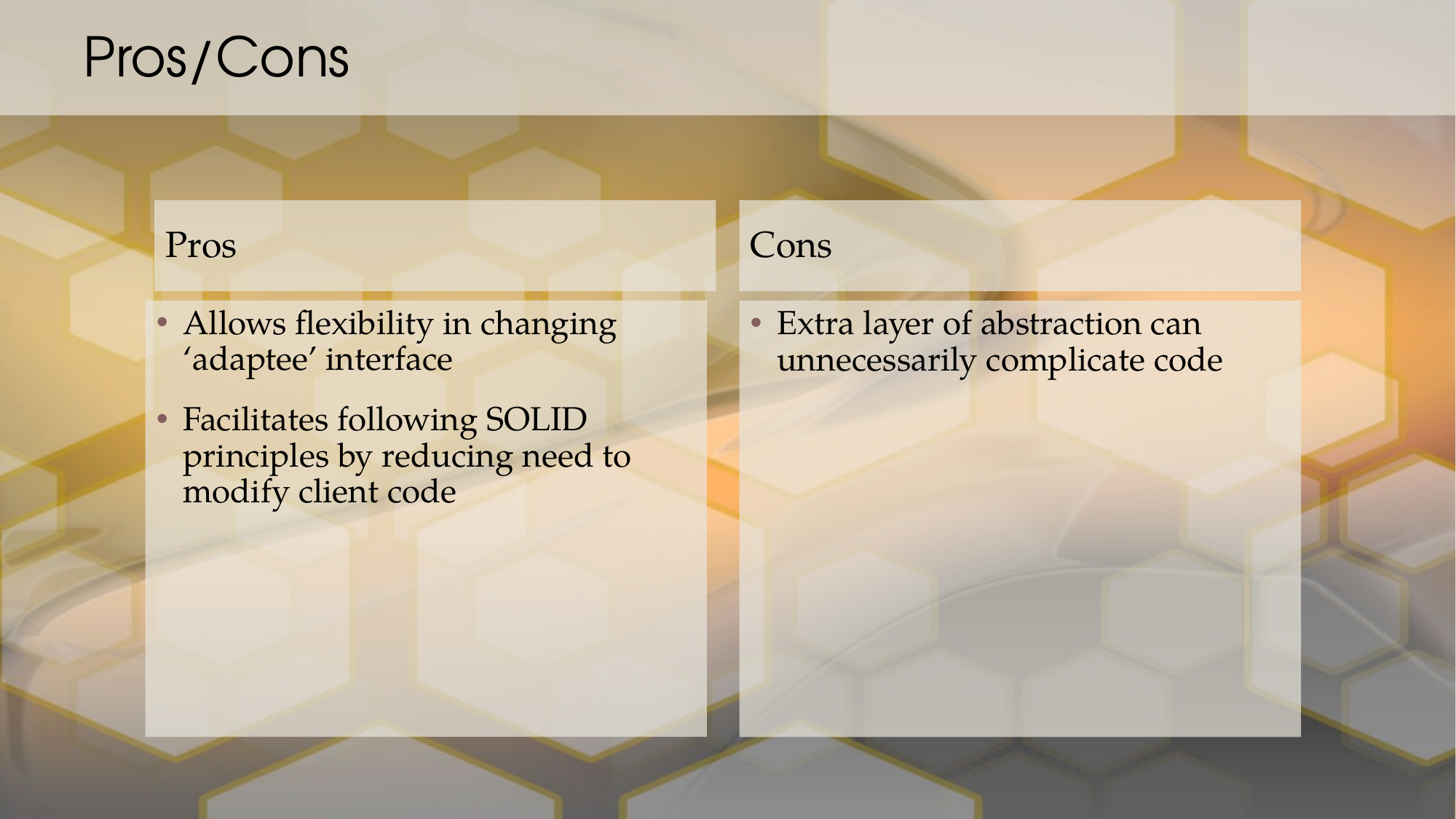

# Pros/Cons
Pros
Cons
Allows flexibility in changing ‘adaptee’ interface
Facilitates following SOLID principles by reducing need to modify client code
Extra layer of abstraction can unnecessarily complicate code